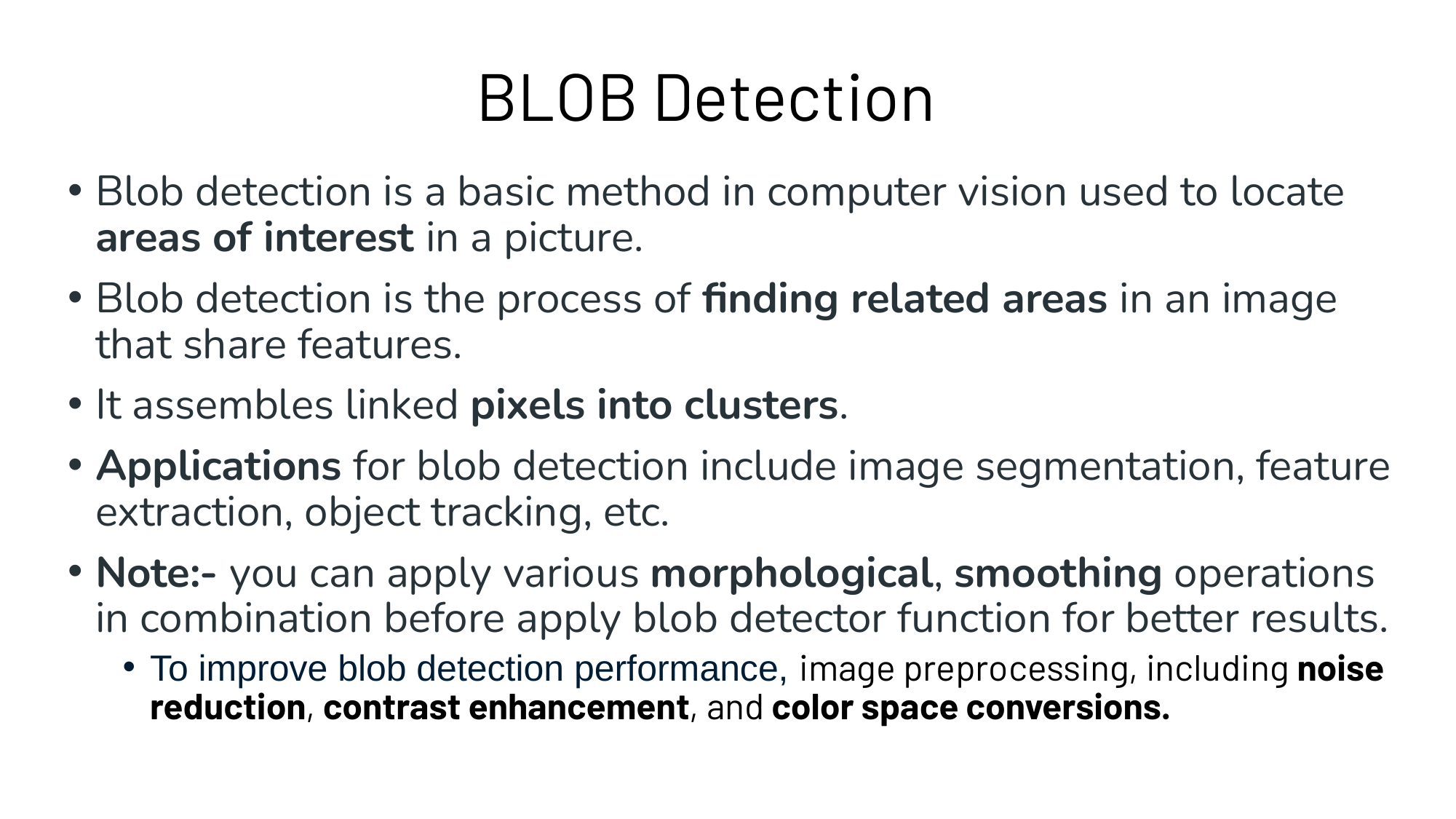

# BLOB Detection
Blob detection is a basic method in computer vision used to locate areas of interest in a picture.
Blob detection is the process of finding related areas in an image that share features.
It assembles linked pixels into clusters.
Applications for blob detection include image segmentation, feature extraction, object tracking, etc.
Note:- you can apply various morphological, smoothing operations in combination before apply blob detector function for better results.
To improve blob detection performance, image preprocessing, including noise reduction, contrast enhancement, and color space conversions.